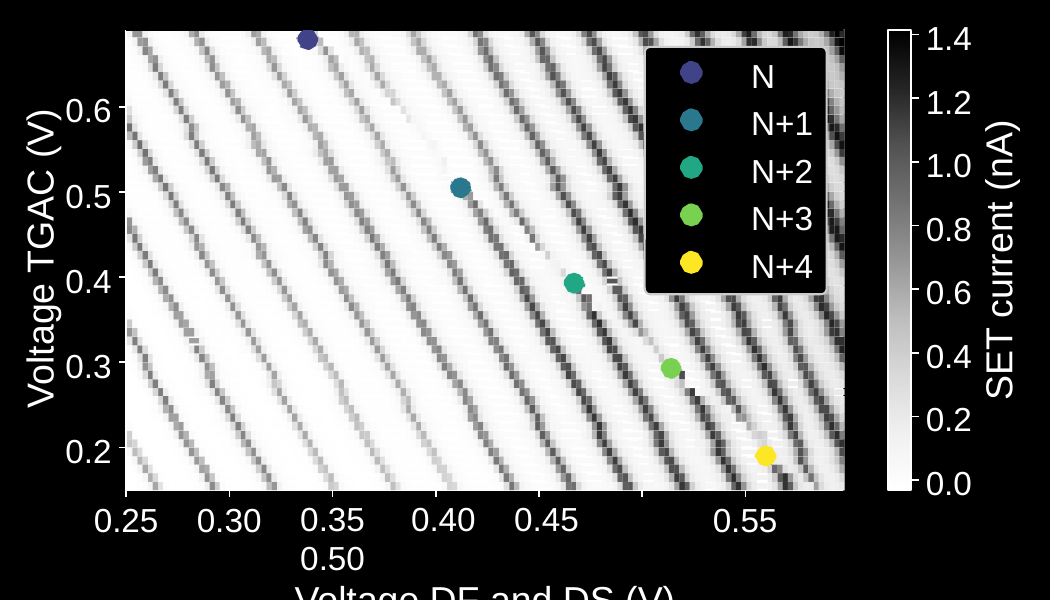

1.4
1.2
1.0
0.8
0.6
0.4
0.2
0.0

N

0.6

N+1
Voltage TGAC (V)

SET current (nA)
N+2

0.5

N+3

N+4

0.4

0.3

0.2

0.25
0.30
0.35	0.40	0.45	0.50
Voltage DF and DS (V)
0.55